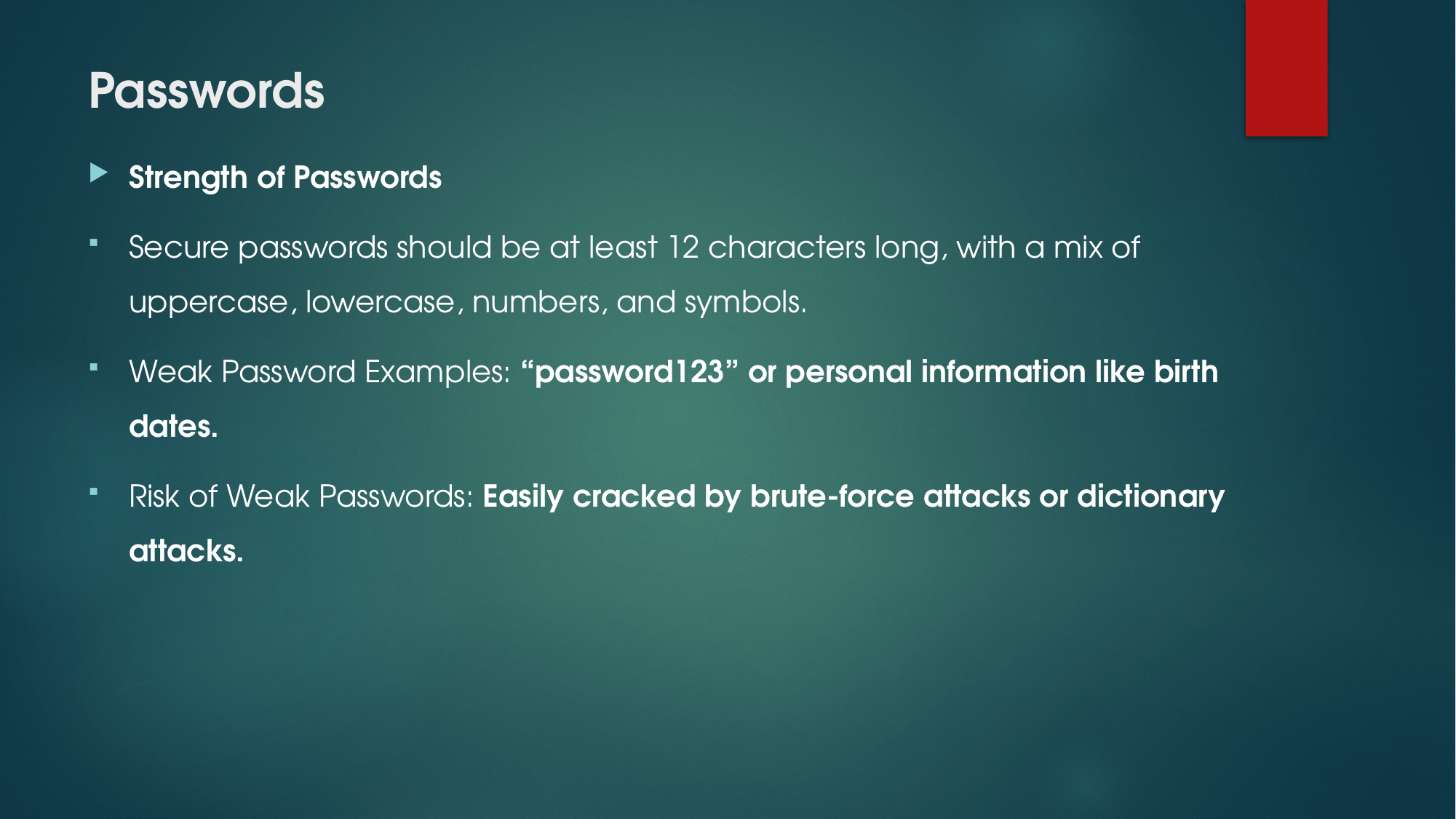

# Passwords
Strength of Passwords
Secure passwords should be at least 12 characters long, with a mix of uppercase, lowercase, numbers, and symbols.
Weak Password Examples: “password123” or personal information like birth dates.
Risk of Weak Passwords: Easily cracked by brute-force attacks or dictionary attacks.